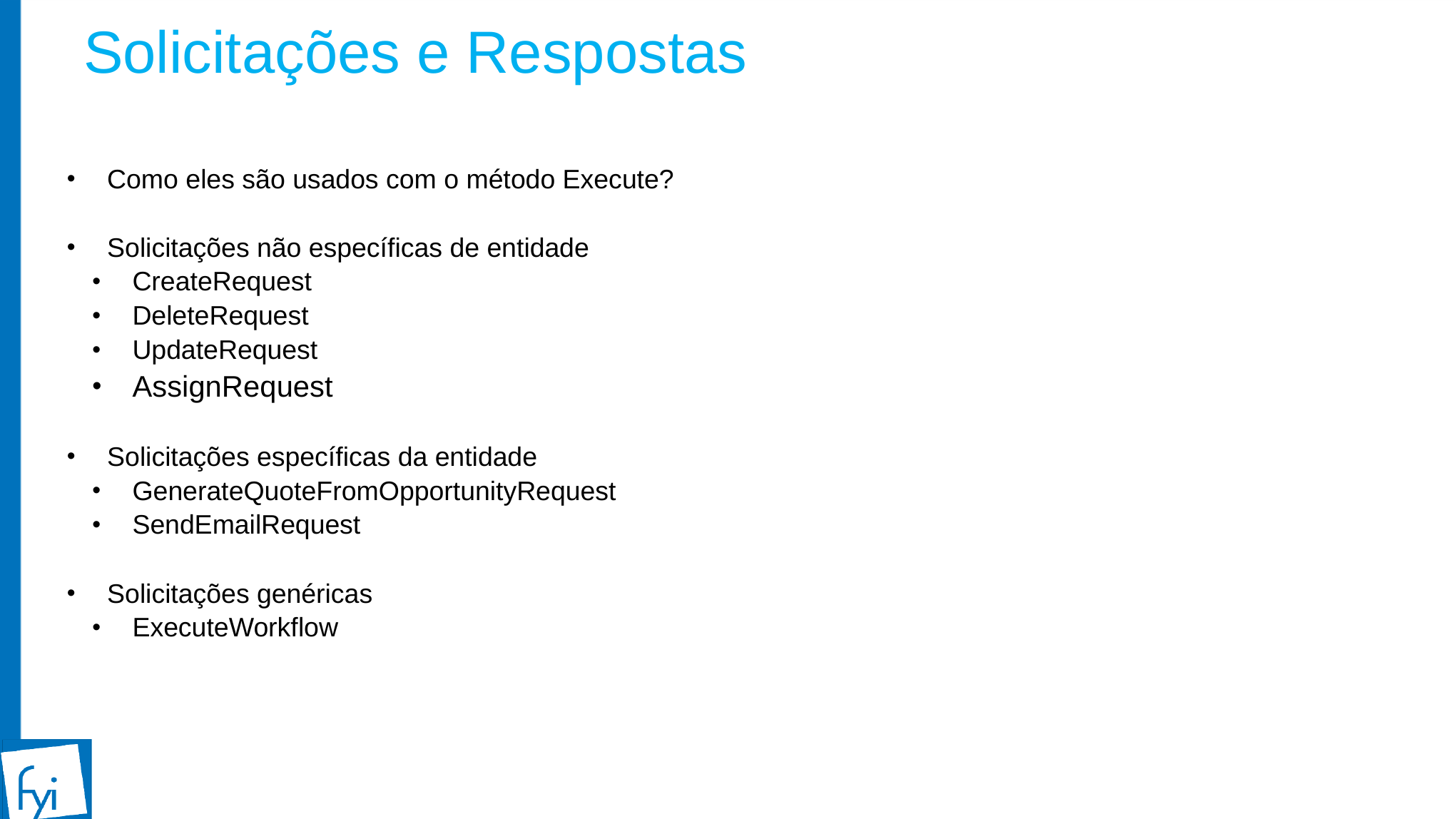

# Solicitações e Respostas
Como eles são usados com o método Execute?

Solicitações não específicas de entidade
CreateRequest
DeleteRequest
UpdateRequest
AssignRequest

Solicitações específicas da entidade
GenerateQuoteFromOpportunityRequest
SendEmailRequest

Solicitações genéricas
ExecuteWorkflow